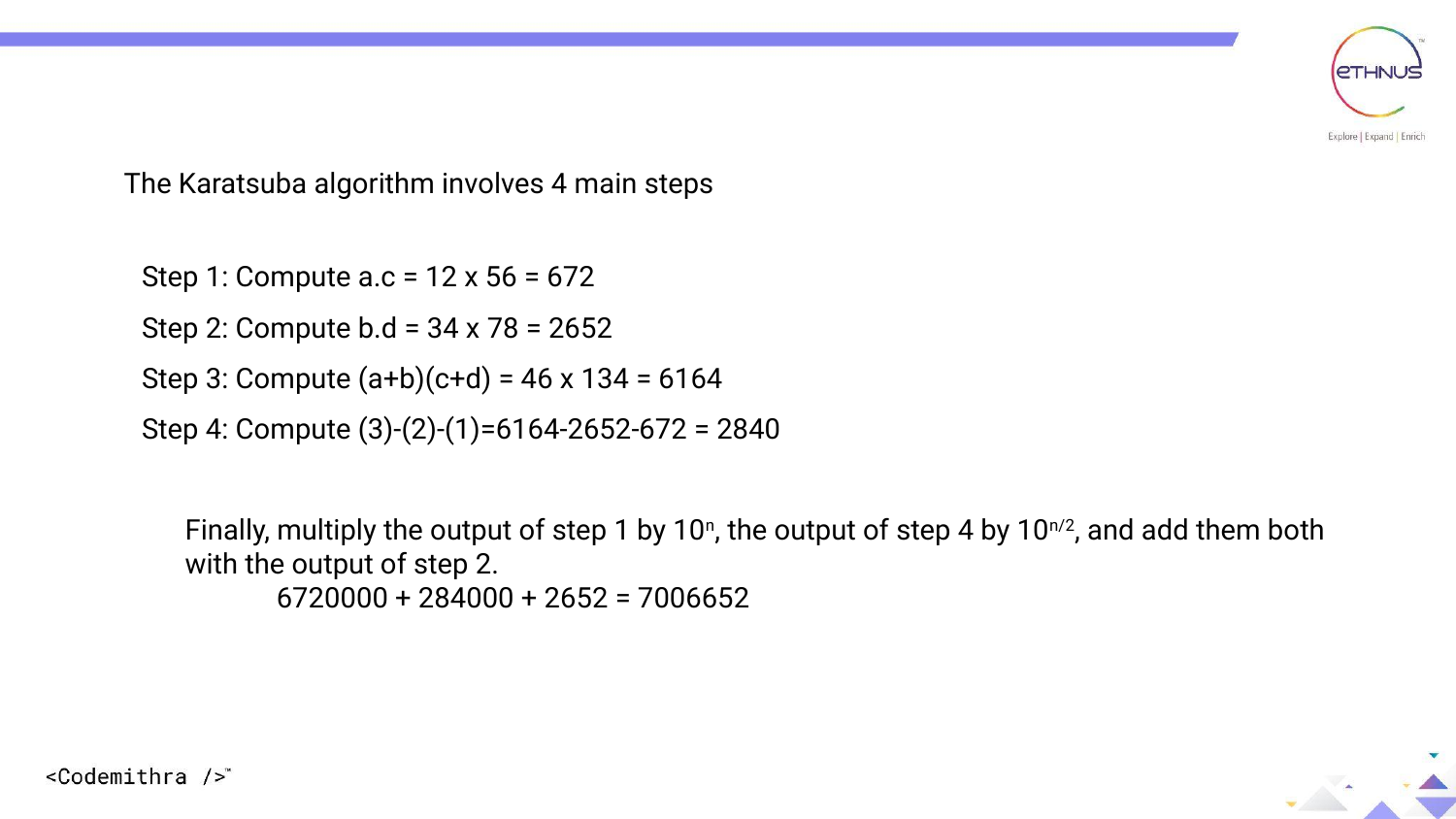

The Karatsuba algorithm involves 4 main steps

Step 1: Compute a.c = 12 x 56 = 672
Step 2: Compute b.d = 34 x 78 = 2652
Step 3: Compute (a+b)(c+d) = 46 x 134 = 6164
Step 4: Compute (3)-(2)-(1)=6164-2652-672 = 2840
Finally, multiply the output of step 1 by 10n, the output of step 4 by 10n/2, and add them both with the output of step 2.
             6720000 + 284000 + 2652 = 7006652